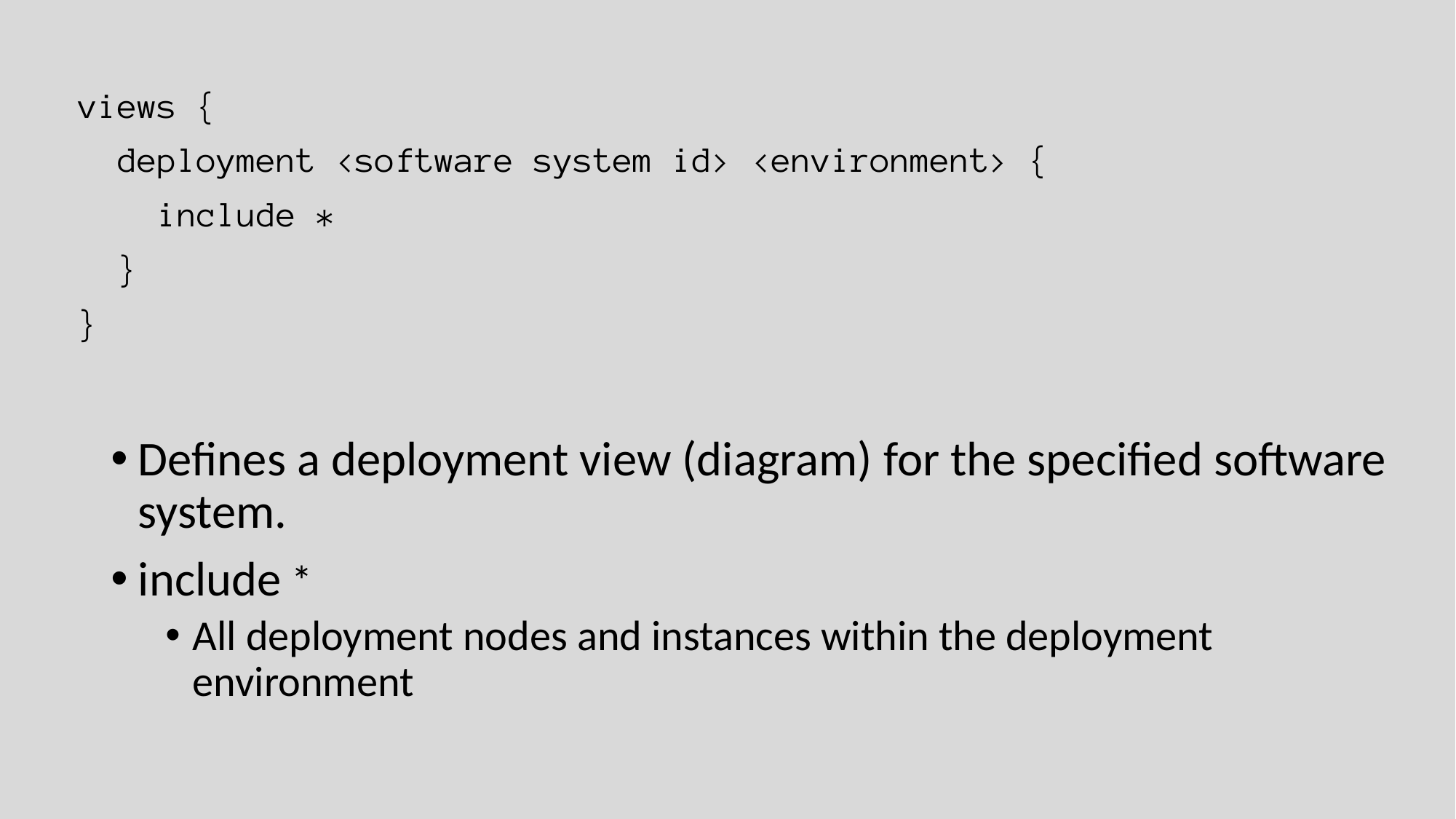

views {
  deployment <software system id> <environment> {
    include *
  }
}
Defines a deployment view (diagram) for the specified software system.
include *
All deployment nodes and instances within the deployment environment